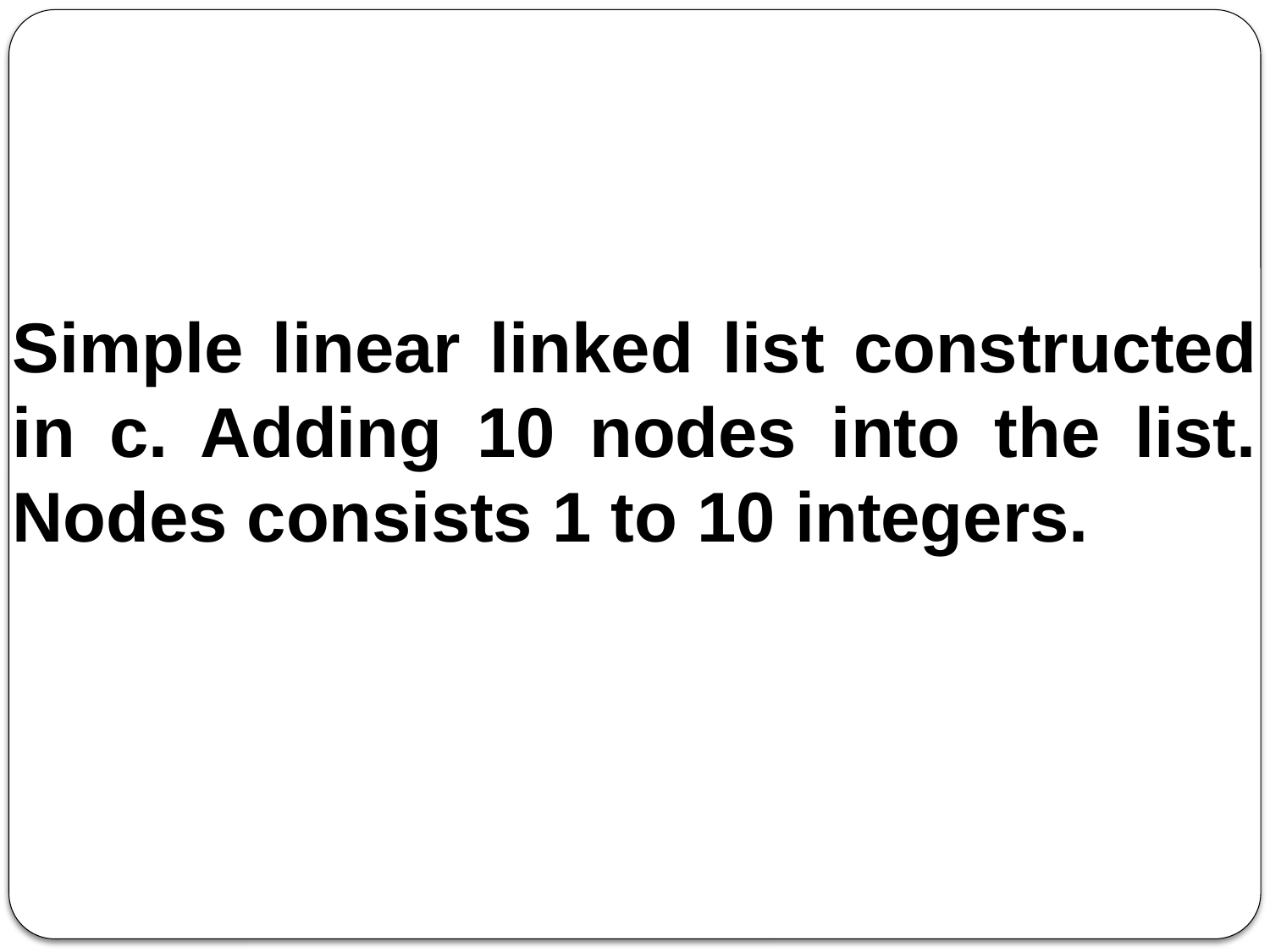

Simple linear linked list constructed in c. Adding 10 nodes into the list. Nodes consists 1 to 10 integers.